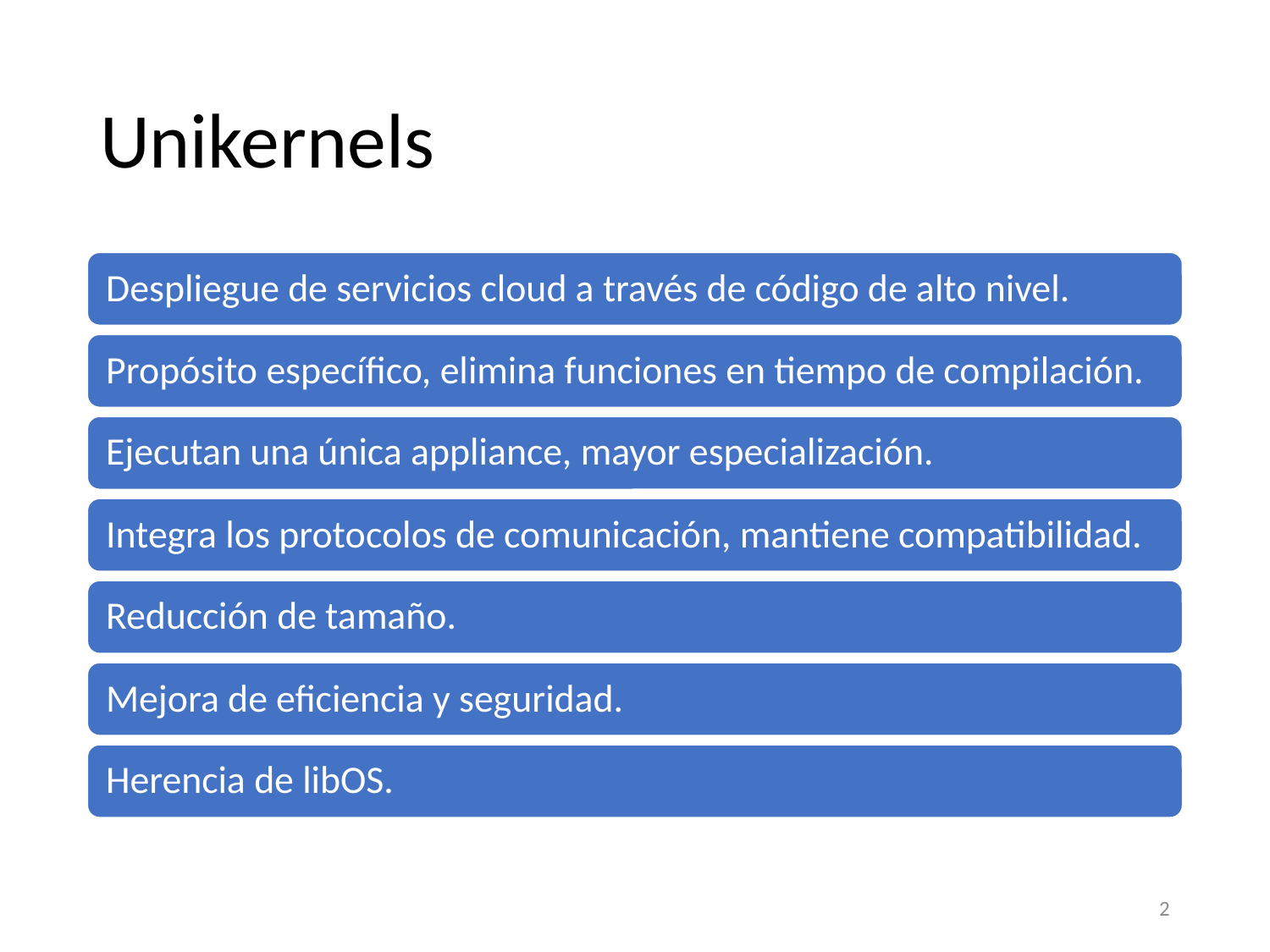

# Unikernels
Despliegue de servicios cloud a través de código de alto nivel.
Propósito específico, elimina funciones en tiempo de compilación.
Ejecutan una única appliance, mayor especialización.
Integra los protocolos de comunicación, mantiene compatibilidad.
Reducción de tamaño.
Mejora de eficiencia y seguridad.
Herencia de libOS.
2